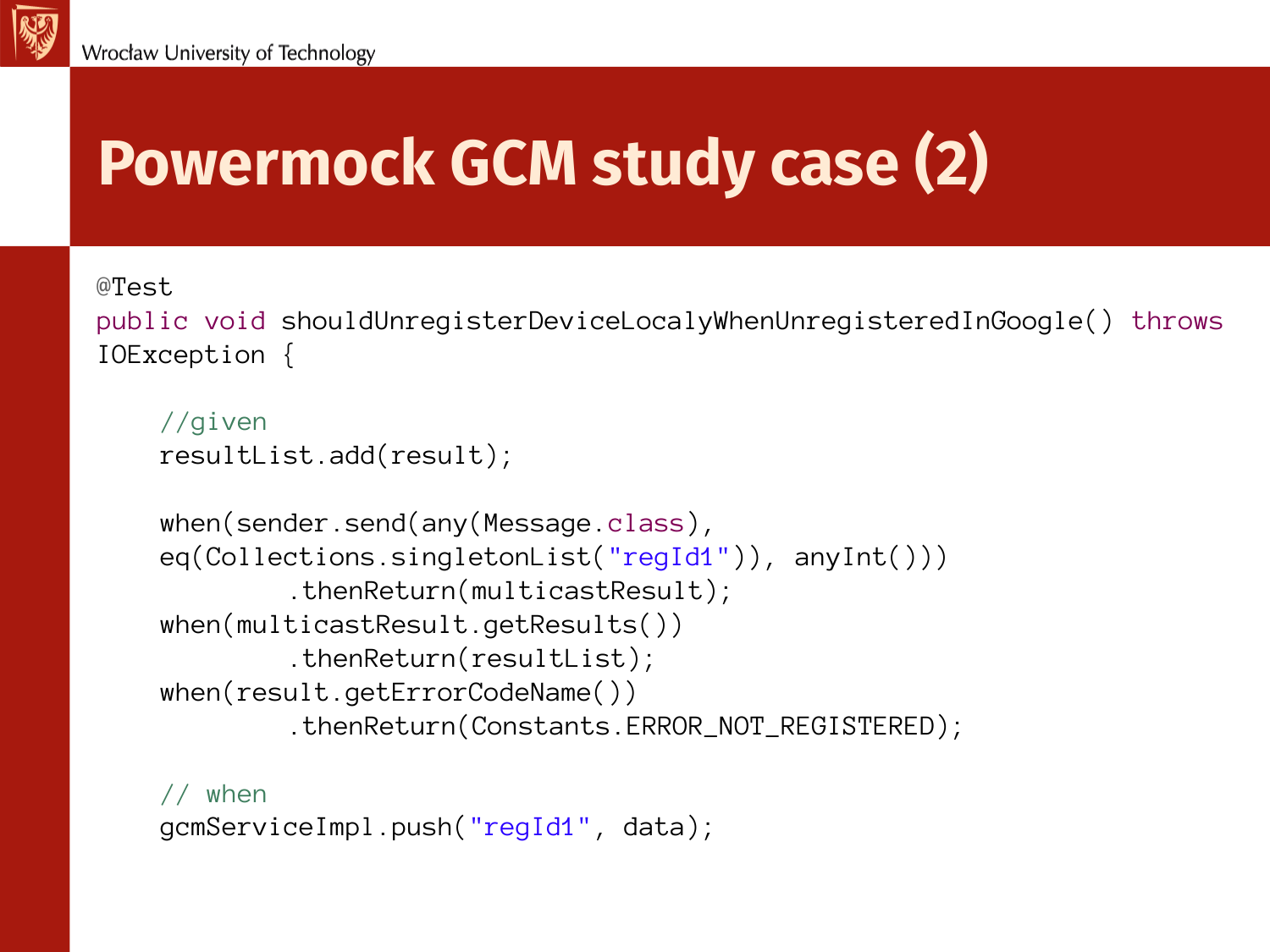

# Powermock GCM study case (2)
@Test
public void shouldUnregisterDeviceLocalyWhenUnregisteredInGoogle() throws IOException {

//given
resultList.add(result);

when(sender.send(any(Message.class), 	eq(Collections.singletonList("regId1")), 	anyInt()))
	.thenReturn(multicastResult);
when(multicastResult.getResults())
	.thenReturn(resultList);
when(result.getErrorCodeName())
	.thenReturn(Constants.ERROR_NOT_REGISTERED);

// when
gcmServiceImpl.push("regId1", data);